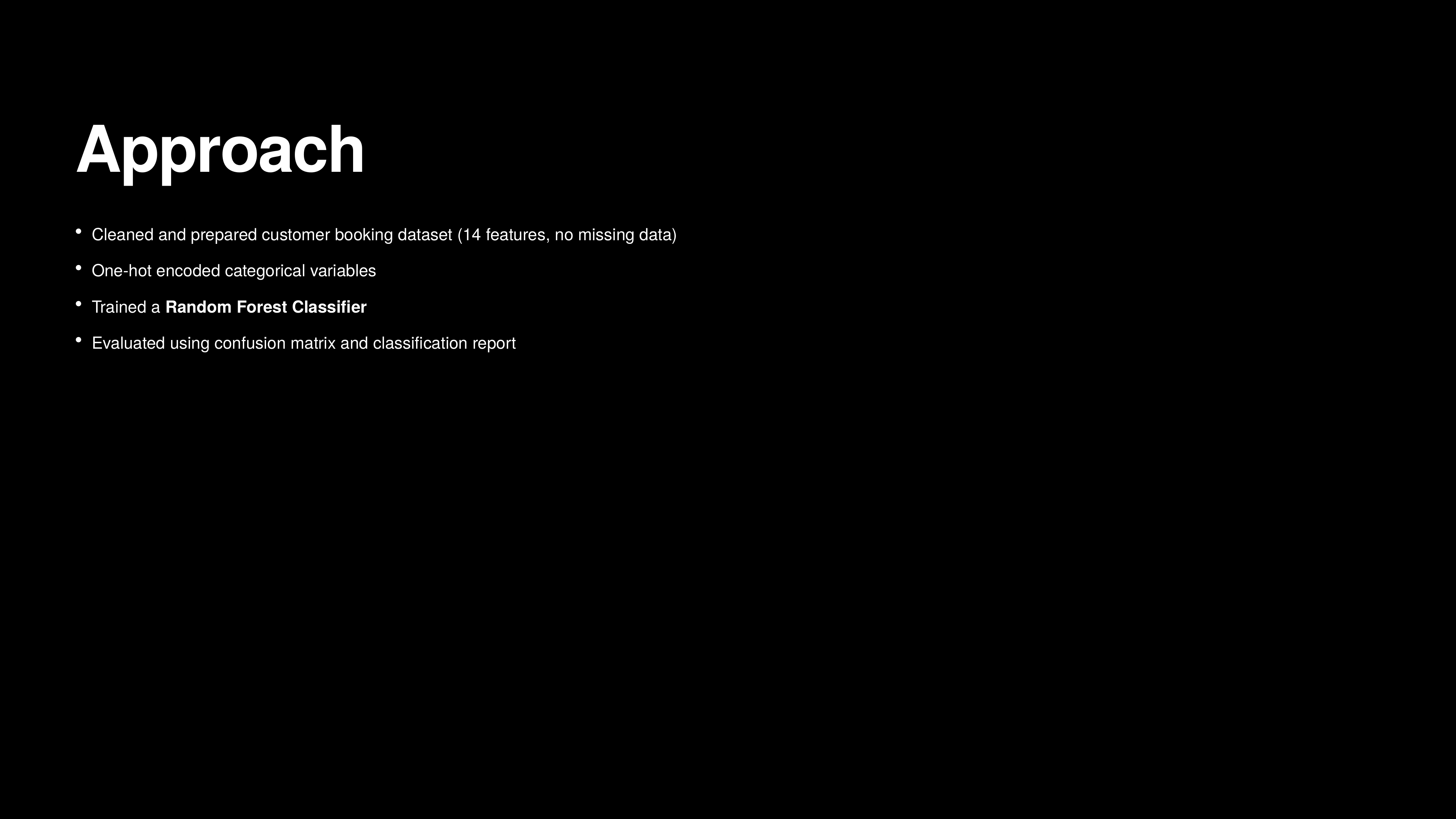

# Approach
Cleaned and prepared customer booking dataset (14 features, no missing data)
One-hot encoded categorical variables
	Trained a Random Forest Classifier
	Evaluated using confusion matrix and classification report